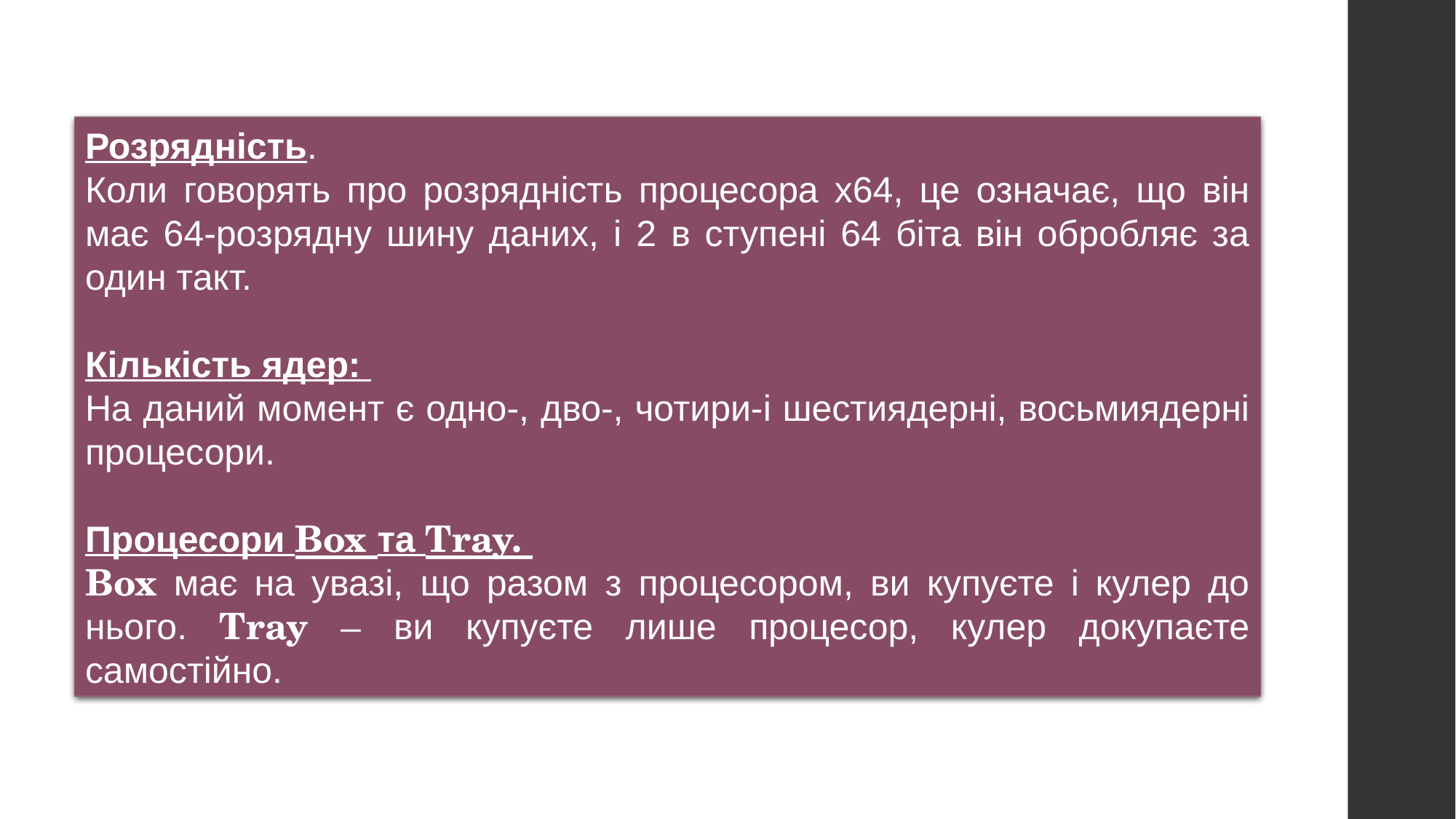

Розрядність.
Коли говорять про розрядність процесора х64, це означає, що він має 64-розрядну шину даних, і 2 в ступені 64 біта він обробляє за один такт.

Кількість ядер:
На даний момент є одно-, дво-, чотири-і шестиядерні, восьмиядерні процесори.

Процесори Box та Tray.
Box має на увазі, що разом з процесором, ви купуєте і кулер до нього. Tray – ви купуєте лише процесор, кулер докупаєте самостійно.